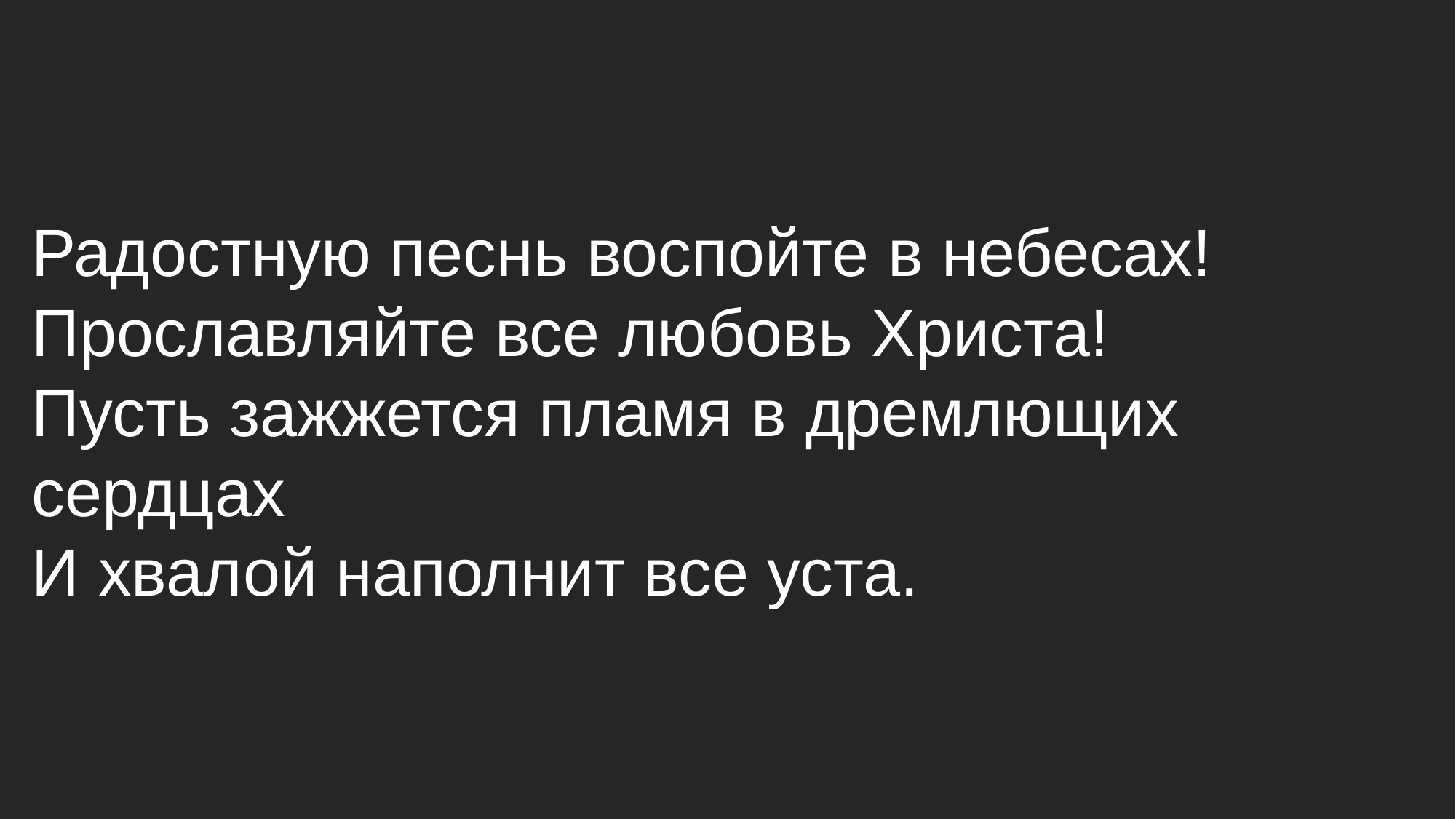

Радостную песнь воспойте в небесах!
Прославляйте все любовь Христа!
Пусть зажжется пламя в дремлющих сердцах
И хвалой наполнит все уста.